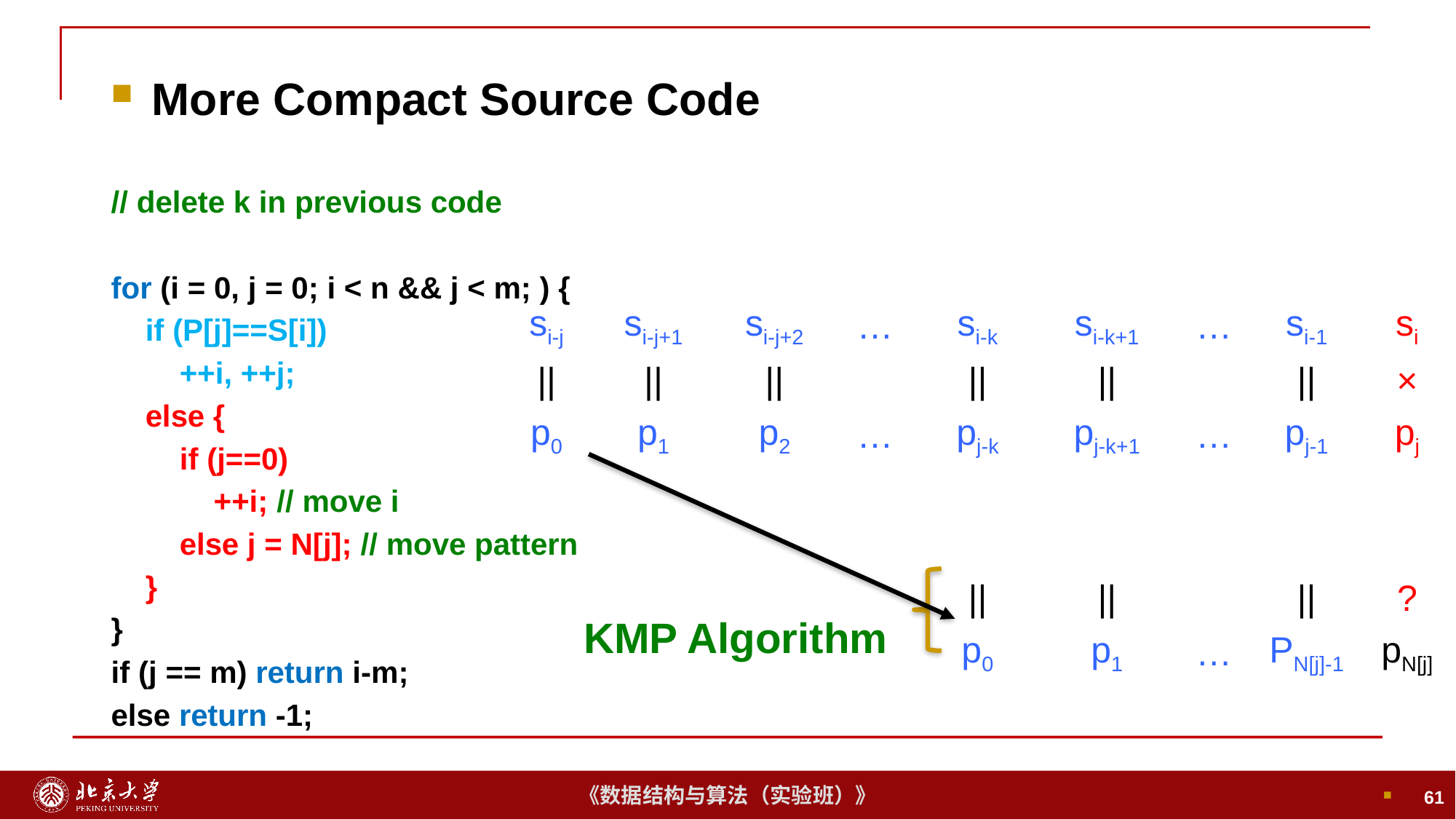

More Compact Source Code
// delete k in previous code

for (i = 0, j = 0; i < n && j < m; ) {
    if (P[j]==S[i])
        ++i, ++j;
    else {
        if (j==0)
            ++i; // move i
        else j = N[j]; // move pattern
    }
}
if (j == m) return i-m;
else return -1;
61
| si-j | si-j+1 | si-j+2 | … | si-k | si-k+1 | … | si-1 | si |
| --- | --- | --- | --- | --- | --- | --- | --- | --- |
| || | || | || |  | || | || |  | || | × |
| p0 | p1 | p2 | … | pj-k | pj-k+1 | … | pj-1 | pj |
|  |  |  |  |  |  |  |  |  |
|  |  |  |  |  |  |  |  |  |
|  |  |  |  | || | || |  | || | ? |
|  |  |  |  | p0 | p1 | … | PN[j]-1 | pN[j] |

KMP Algorithm